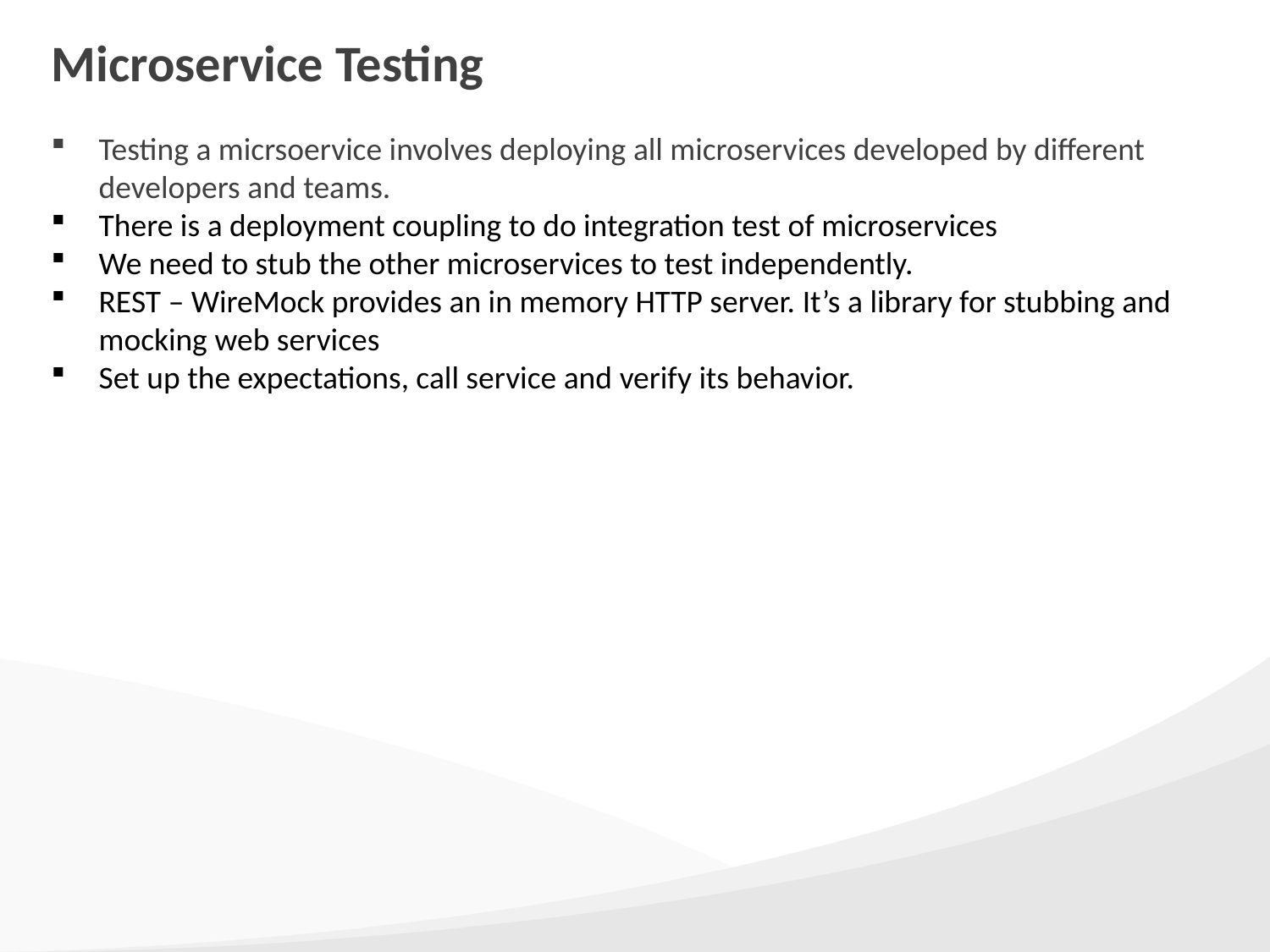

# Microservice Testing
Testing a micrsoervice involves deploying all microservices developed by different developers and teams.
There is a deployment coupling to do integration test of microservices
We need to stub the other microservices to test independently.
REST – WireMock provides an in memory HTTP server. It’s a library for stubbing and mocking web services
Set up the expectations, call service and verify its behavior.